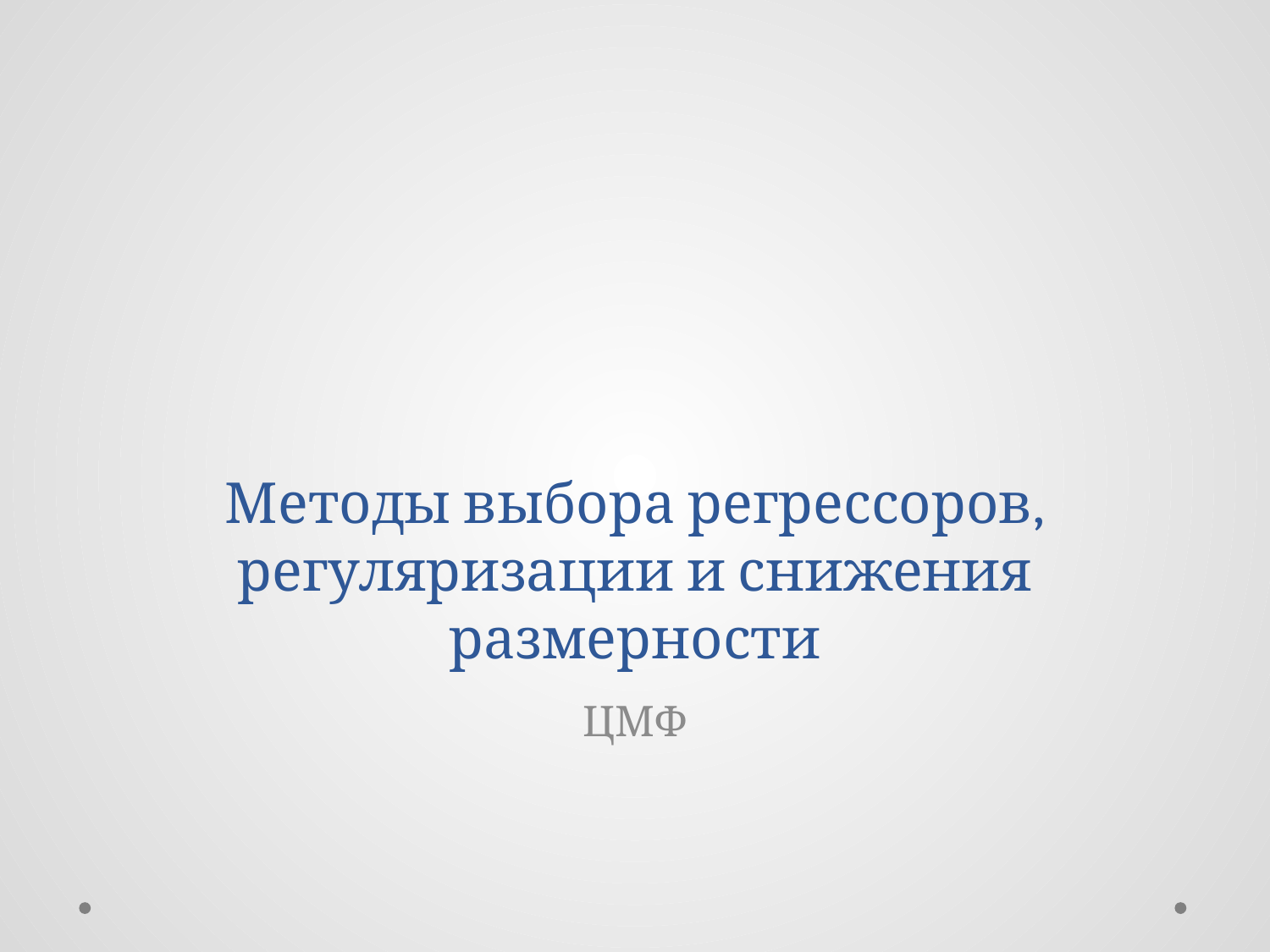

# Методы выбора регрессоров, регуляризации и снижения размерности
ЦМФ